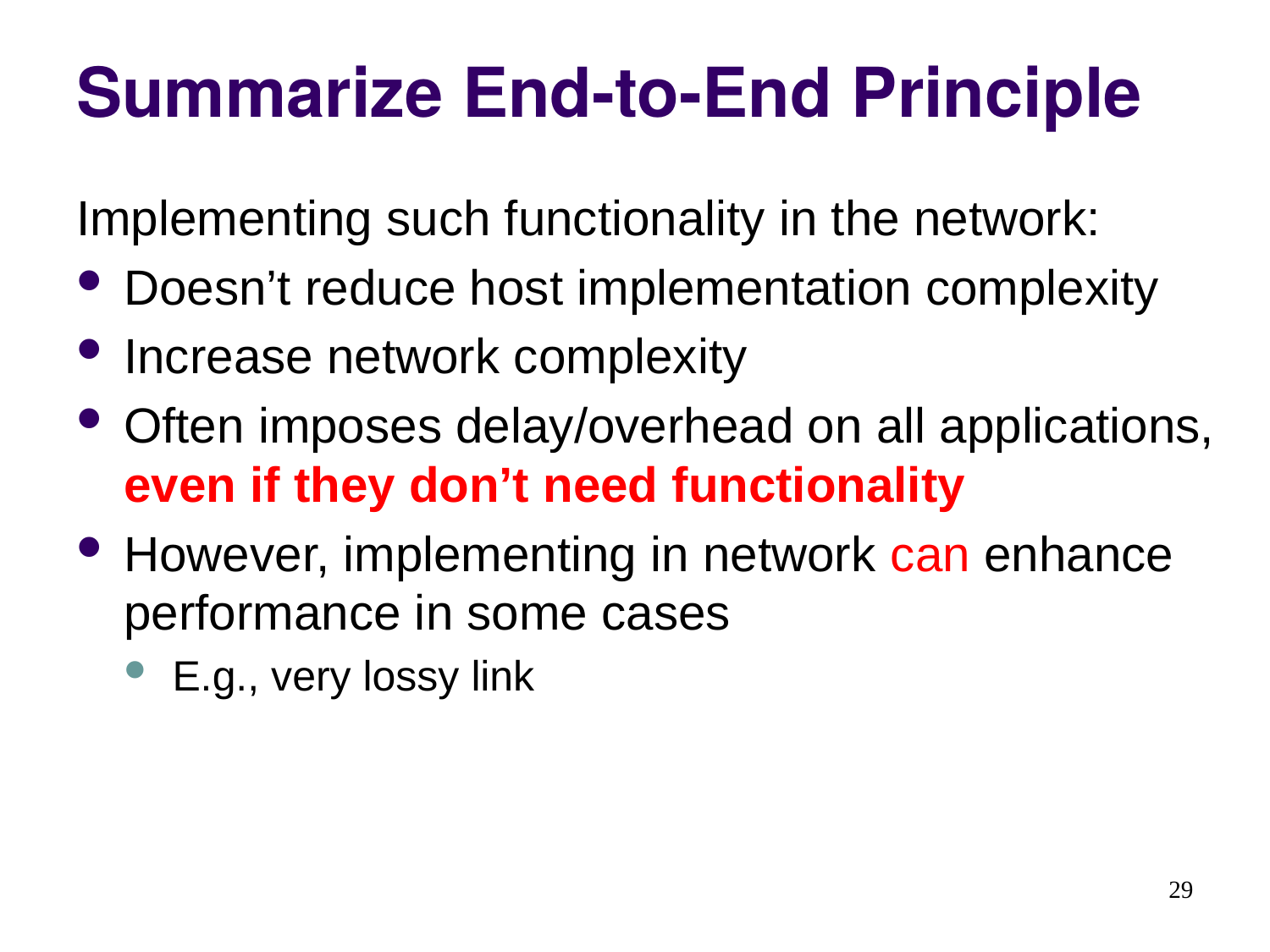

# Summarize End-to-End Principle
Implementing such functionality in the network:
Doesn’t reduce host implementation complexity
Increase network complexity
Often imposes delay/overhead on all applications, even if they don’t need functionality
However, implementing in network can enhance performance in some cases
E.g., very lossy link
29